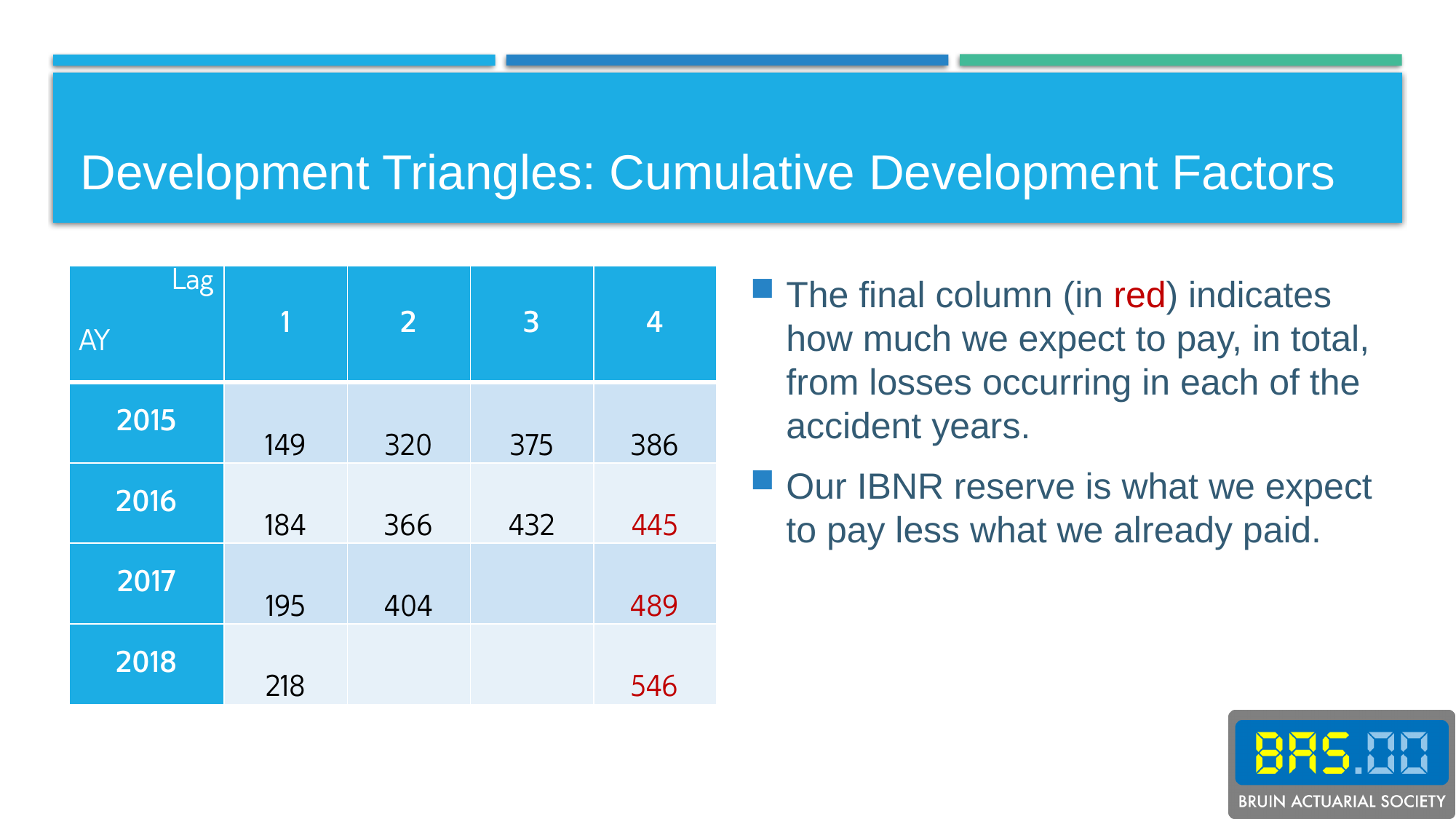

# Development Triangles: Cumulative Development Factors
| Lag ­ AY | 1 | 2 | 3 | 4 |
| --- | --- | --- | --- | --- |
| 2015 | 149 | 320 | 375 | 386 |
| 2016 | 184 | 366 | 432 | 445 |
| 2017 | 195 | 404 |  | 489 |
| 2018 | 218 |  |  | 546 |
The final column (in red) indicates how much we expect to pay, in total, from losses occurring in each of the accident years.
Our IBNR reserve is what we expect to pay less what we already paid.